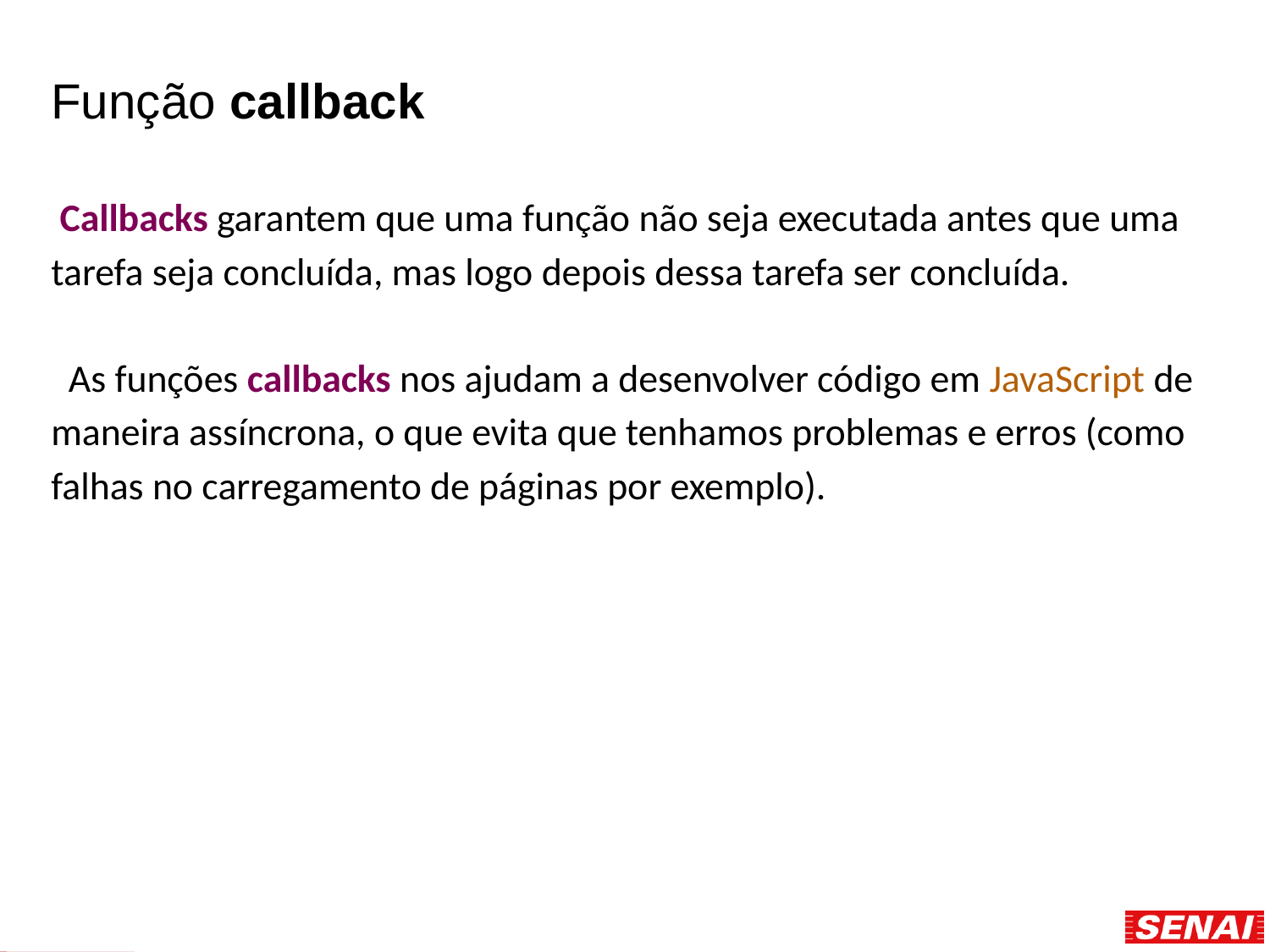

Função callback
 Callbacks garantem que uma função não seja executada antes que uma tarefa seja concluída, mas logo depois dessa tarefa ser concluída.

  As funções callbacks nos ajudam a desenvolver código em JavaScript de maneira assíncrona, o que evita que tenhamos problemas e erros (como falhas no carregamento de páginas por exemplo).